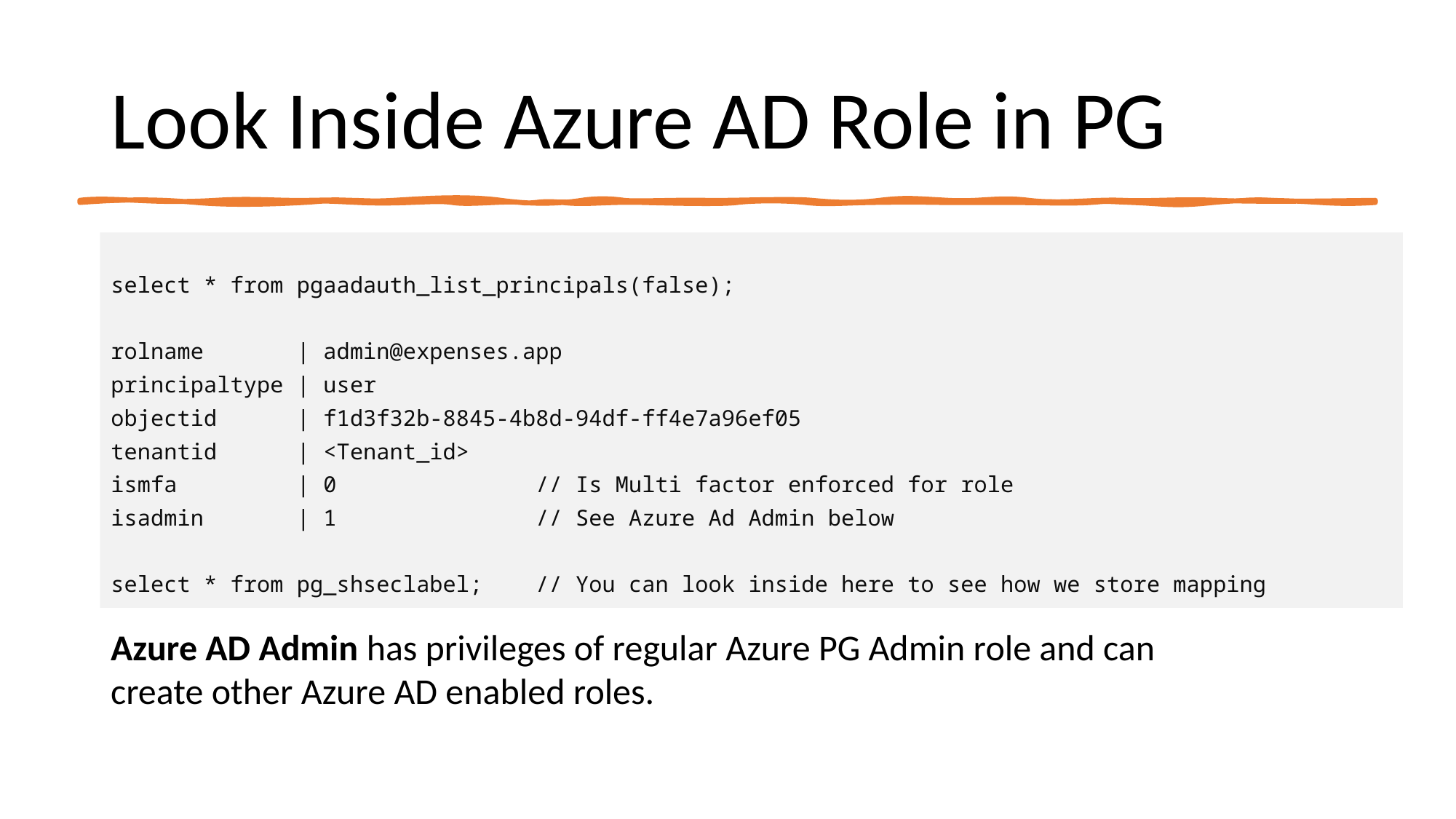

# Look Inside Azure AD Role in PG

select * from pgaadauth_list_principals(false);

rolname       | admin@expenses.app
principaltype | user
objectid      | f1d3f32b-8845-4b8d-94df-ff4e7a96ef05
tenantid      | <Tenant_id>
ismfa         | 0               // Is Multi factor enforced for role
isadmin       | 1               // See Azure Ad Admin below

select * from pg_shseclabel;    // You can look inside here to see how we store mapping

Azure AD Admin has privileges of regular Azure PG Admin role and can create other Azure AD enabled roles.